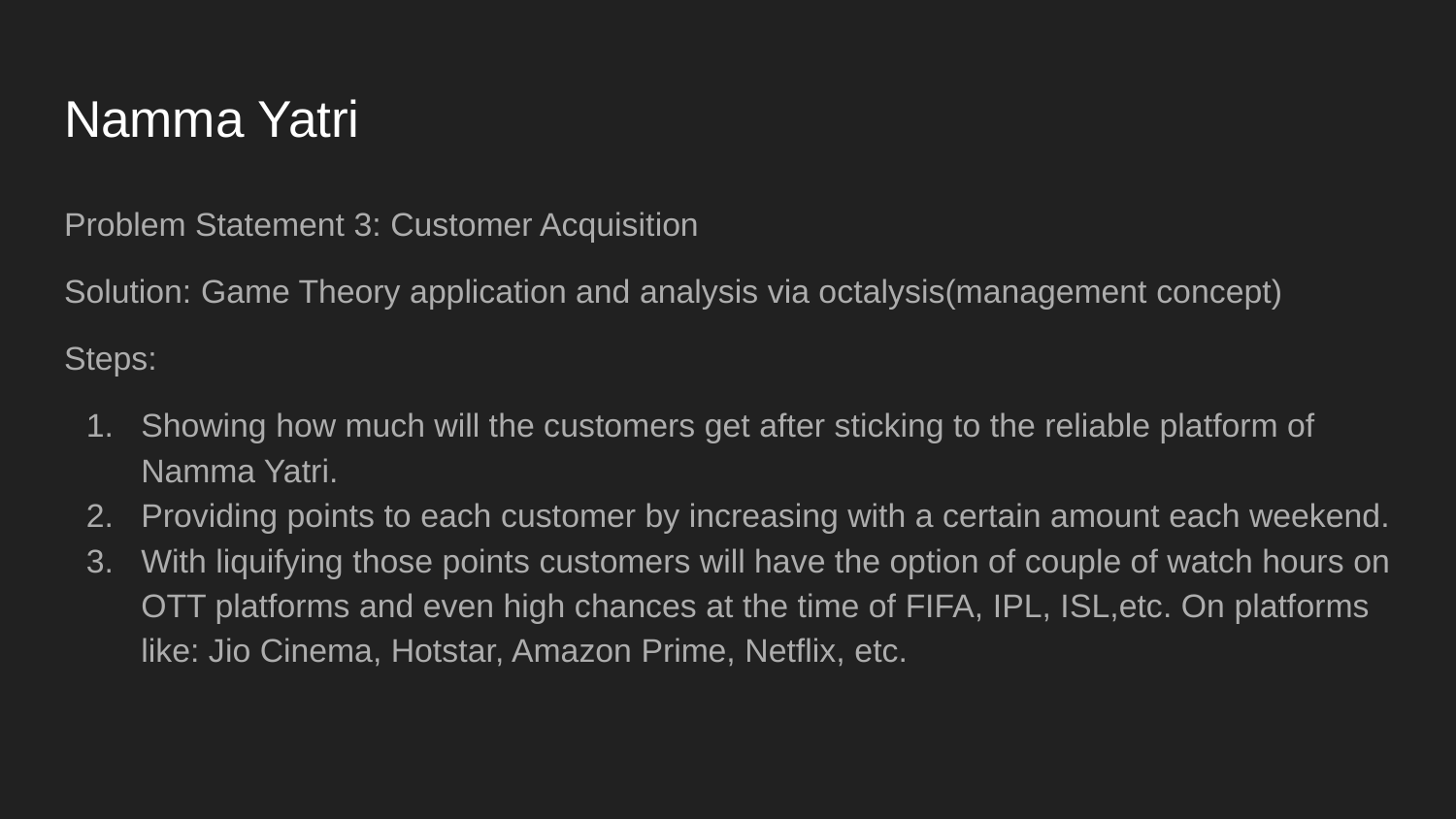

# Namma Yatri
Problem Statement 3: Customer Acquisition
Solution: Game Theory application and analysis via octalysis(management concept)
Steps:
Showing how much will the customers get after sticking to the reliable platform of Namma Yatri.
Providing points to each customer by increasing with a certain amount each weekend.
With liquifying those points customers will have the option of couple of watch hours on OTT platforms and even high chances at the time of FIFA, IPL, ISL,etc. On platforms like: Jio Cinema, Hotstar, Amazon Prime, Netflix, etc.